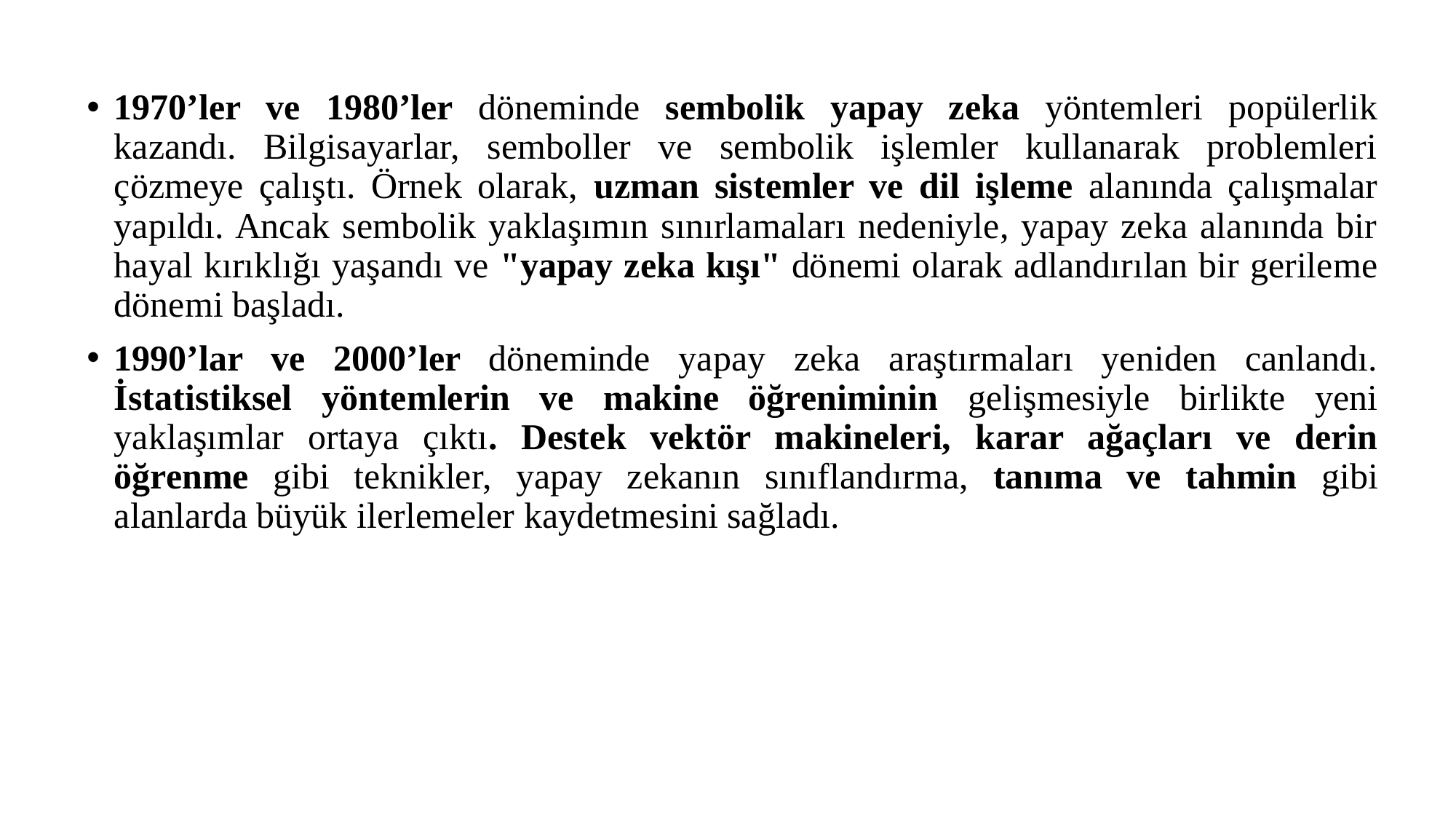

1970’ler ve 1980’ler döneminde sembolik yapay zeka yöntemleri popülerlik kazandı. Bilgisayarlar, semboller ve sembolik işlemler kullanarak problemleri çözmeye çalıştı. Örnek olarak, uzman sistemler ve dil işleme alanında çalışmalar yapıldı. Ancak sembolik yaklaşımın sınırlamaları nedeniyle, yapay zeka alanında bir hayal kırıklığı yaşandı ve "yapay zeka kışı" dönemi olarak adlandırılan bir gerileme dönemi başladı.
1990’lar ve 2000’ler döneminde yapay zeka araştırmaları yeniden canlandı. İstatistiksel yöntemlerin ve makine öğreniminin gelişmesiyle birlikte yeni yaklaşımlar ortaya çıktı. Destek vektör makineleri, karar ağaçları ve derin öğrenme gibi teknikler, yapay zekanın sınıflandırma, tanıma ve tahmin gibi alanlarda büyük ilerlemeler kaydetmesini sağladı.